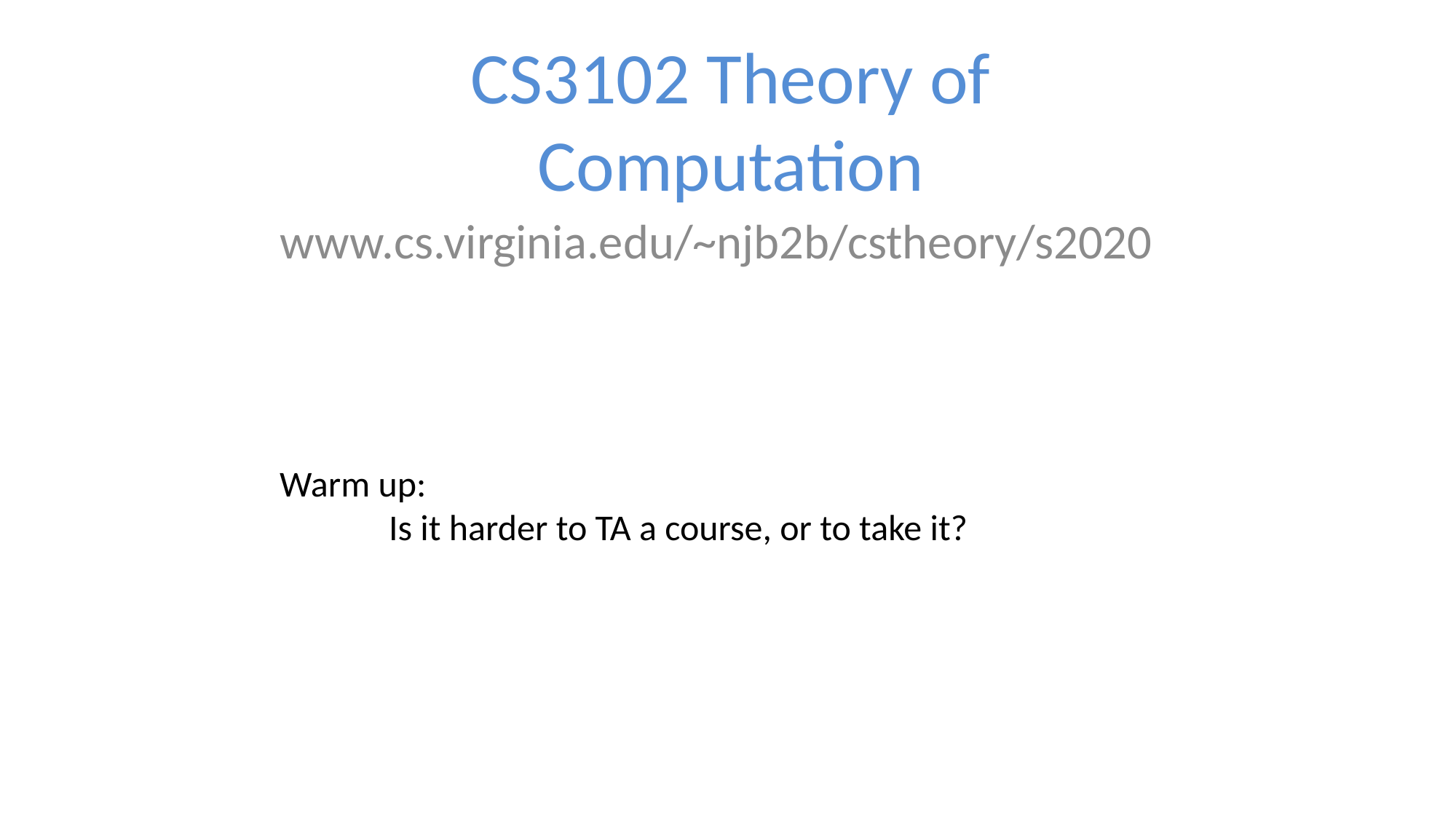

# CS3102 Theory of Computation
www.cs.virginia.edu/~njb2b/cstheory/s2020

Warm up:
	Is it harder to TA a course, or to take it?
1